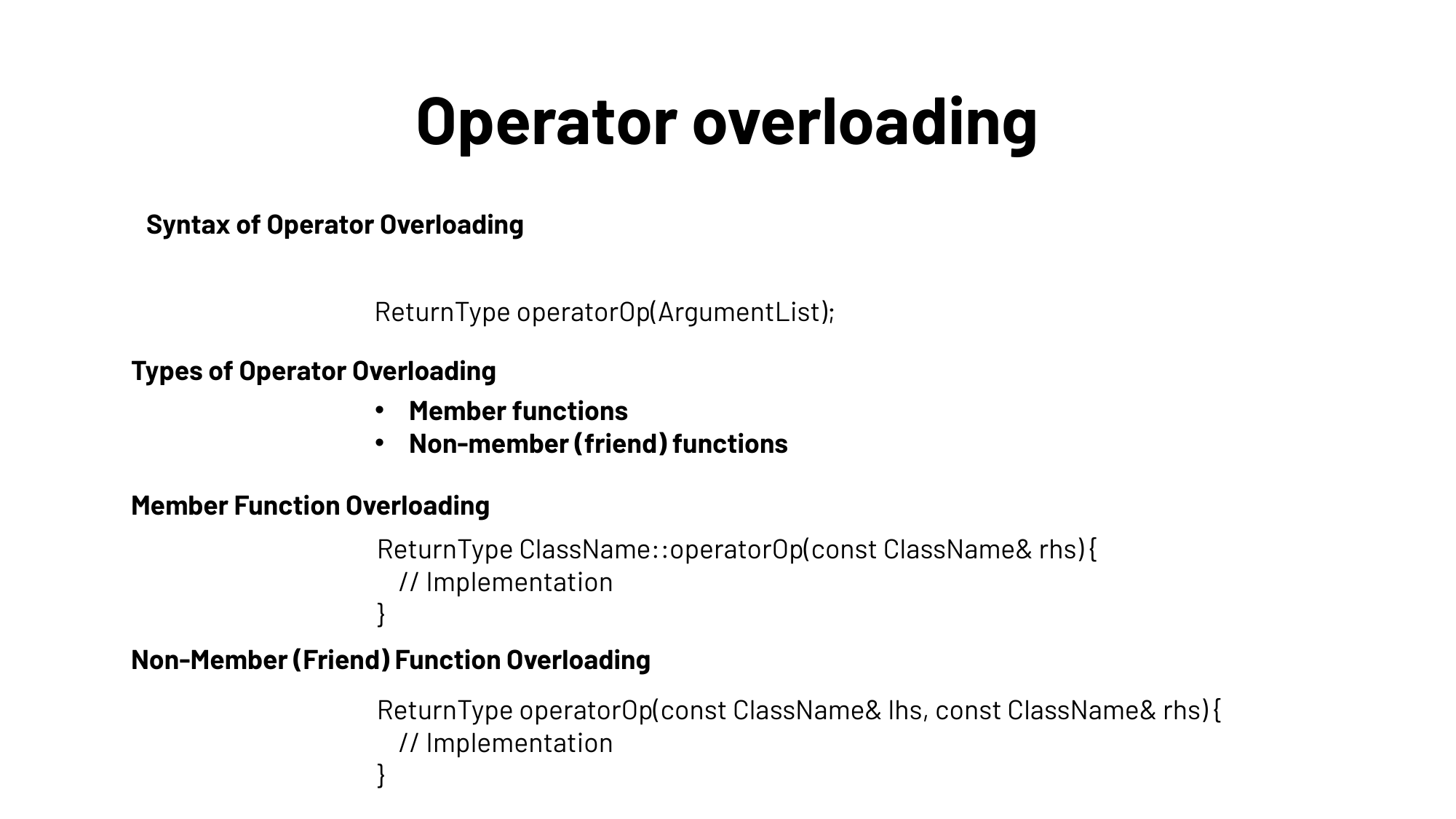

# Operator overloading
Syntax of Operator Overloading
ReturnType operatorOp(ArgumentList);
Types of Operator Overloading
Member functions
Non-member (friend) functions
Member Function Overloading
ReturnType ClassName::operatorOp(const ClassName& rhs) {
    // Implementation
}
Non-Member (Friend) Function Overloading
ReturnType operatorOp(const ClassName& lhs, const ClassName& rhs) {
    // Implementation
}